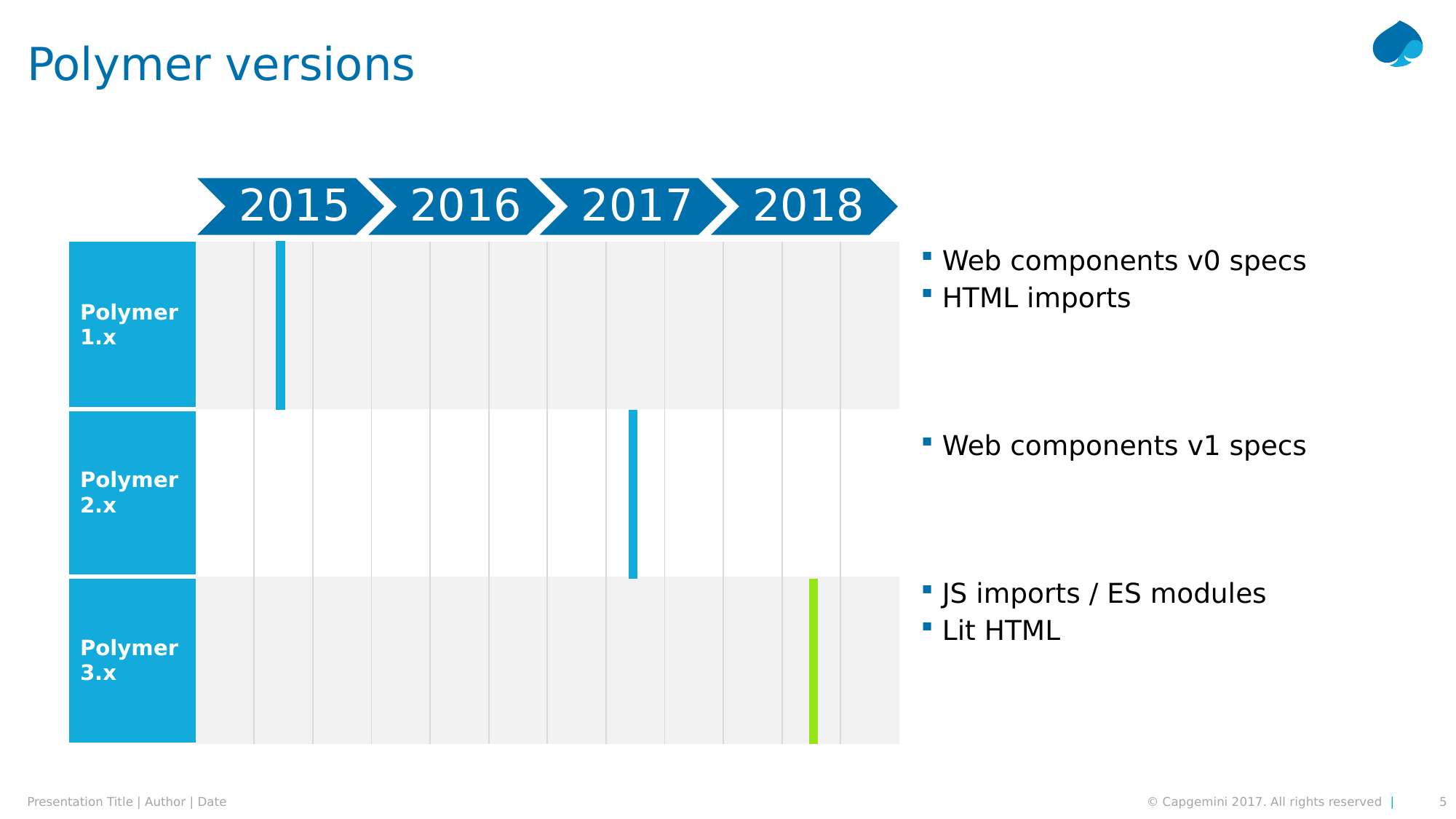

# Polymer versions
2015
2016
2017
2018
| Polymer 1.x |  |  |  |  |  |  |  |  |  |  |  |  |
| --- | --- | --- | --- | --- | --- | --- | --- | --- | --- | --- | --- | --- |
| Polymer 2.x |  |  |  |  |  |  |  |  |  |  |  |  |
| Polymer 3.x |  |  |  |  |  |  |  |  |  |  |  |  |
Web components v0 specs
HTML imports

Web components v1 specs

JS imports / ES modules
Lit HTML